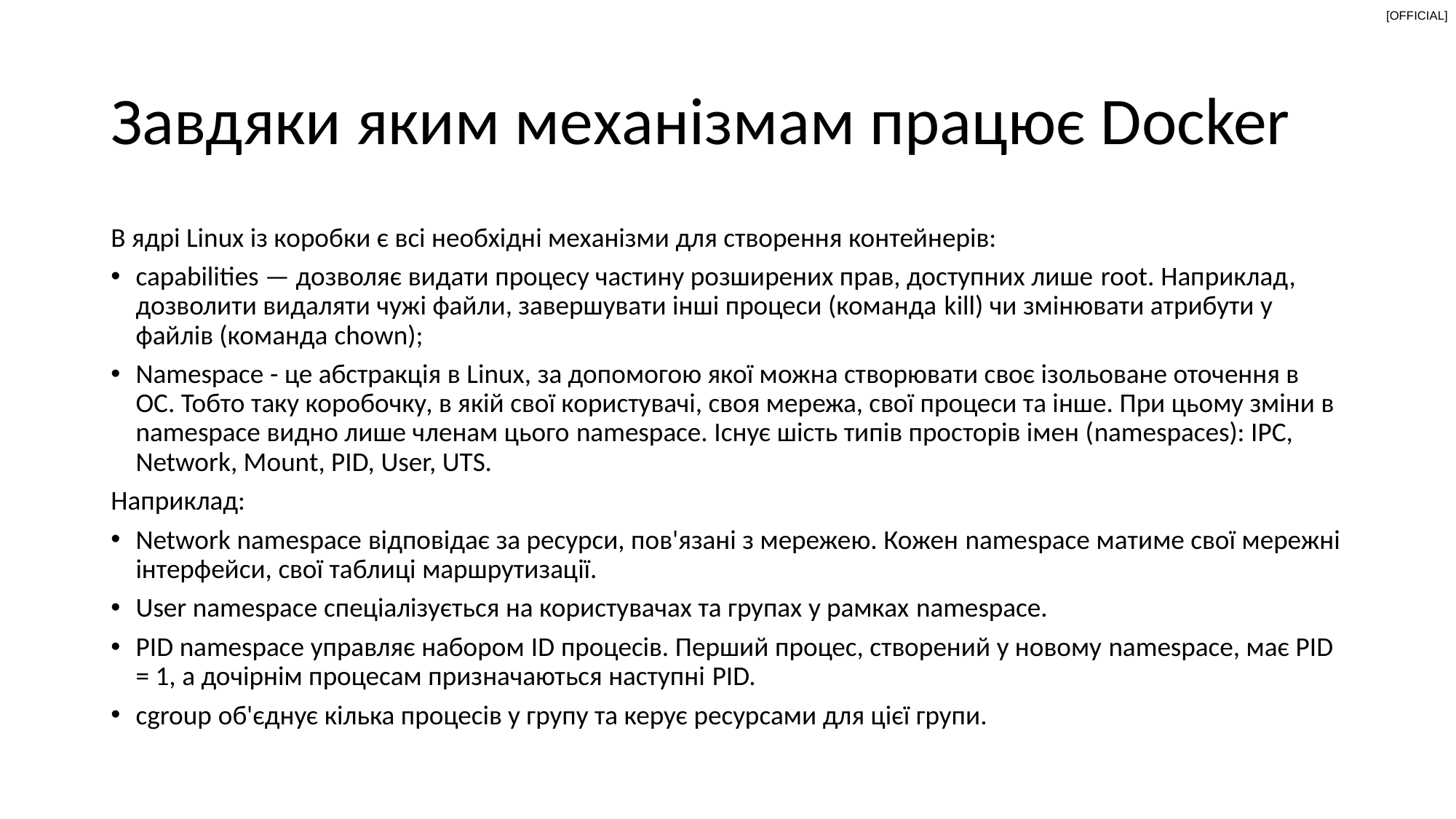

# Завдяки яким механізмам працює Docker
В ядрі Linux із коробки є всі необхідні механізми для створення контейнерів:
capabilities — дозволяє видати процесу частину розширених прав, доступних лише root. Наприклад, дозволити видаляти чужі файли, завершувати інші процеси (команда kill) чи змінювати атрибути у файлів (команда chown);
Namespace - це абстракція в Linux, за допомогою якої можна створювати своє ізольоване оточення в ОС. Тобто таку коробочку, в якій свої користувачі, своя мережа, свої процеси та інше. При цьому зміни в namespace видно лише членам цього namespace. Існує шість типів просторів імен (namespaces): IPC, Network, Mount, PID, User, UTS.
Наприклад:
Network namespace відповідає за ресурси, пов'язані з мережею. Кожен namespace матиме свої мережні інтерфейси, свої таблиці маршрутизації.
User namespace спеціалізується на користувачах та групах у рамках namespace.
PID namespace управляє набором ID процесів. Перший процес, створений у новому namespace, має PID = 1, а дочірнім процесам призначаються наступні PID.
cgroup об'єднує кілька процесів у групу та керує ресурсами для цієї групи.